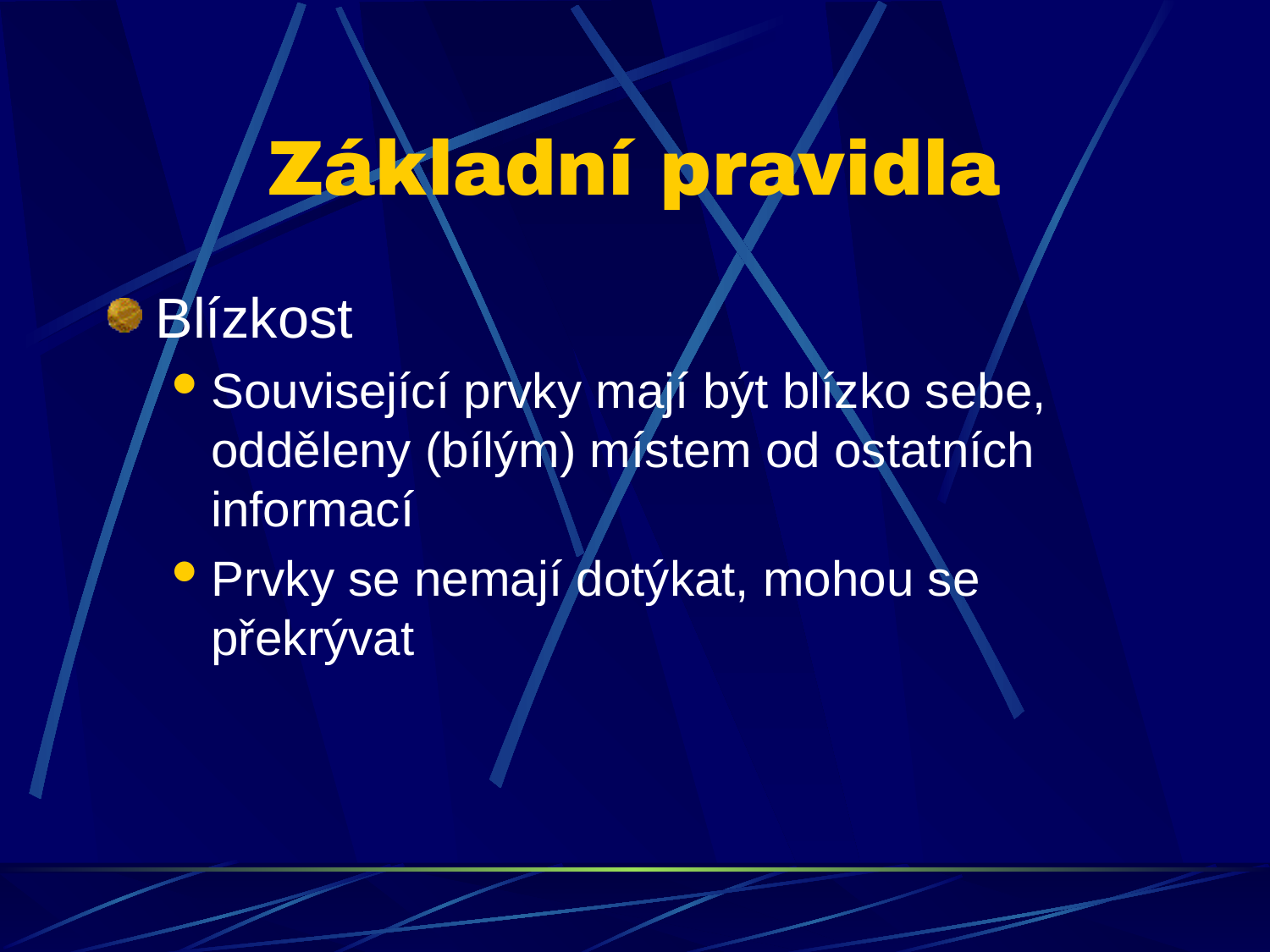

# Základní pravidla
Blízkost
Související prvky mají být blízko sebe, odděleny (bílým) místem od ostatních informací
Prvky se nemají dotýkat, mohou se překrývat